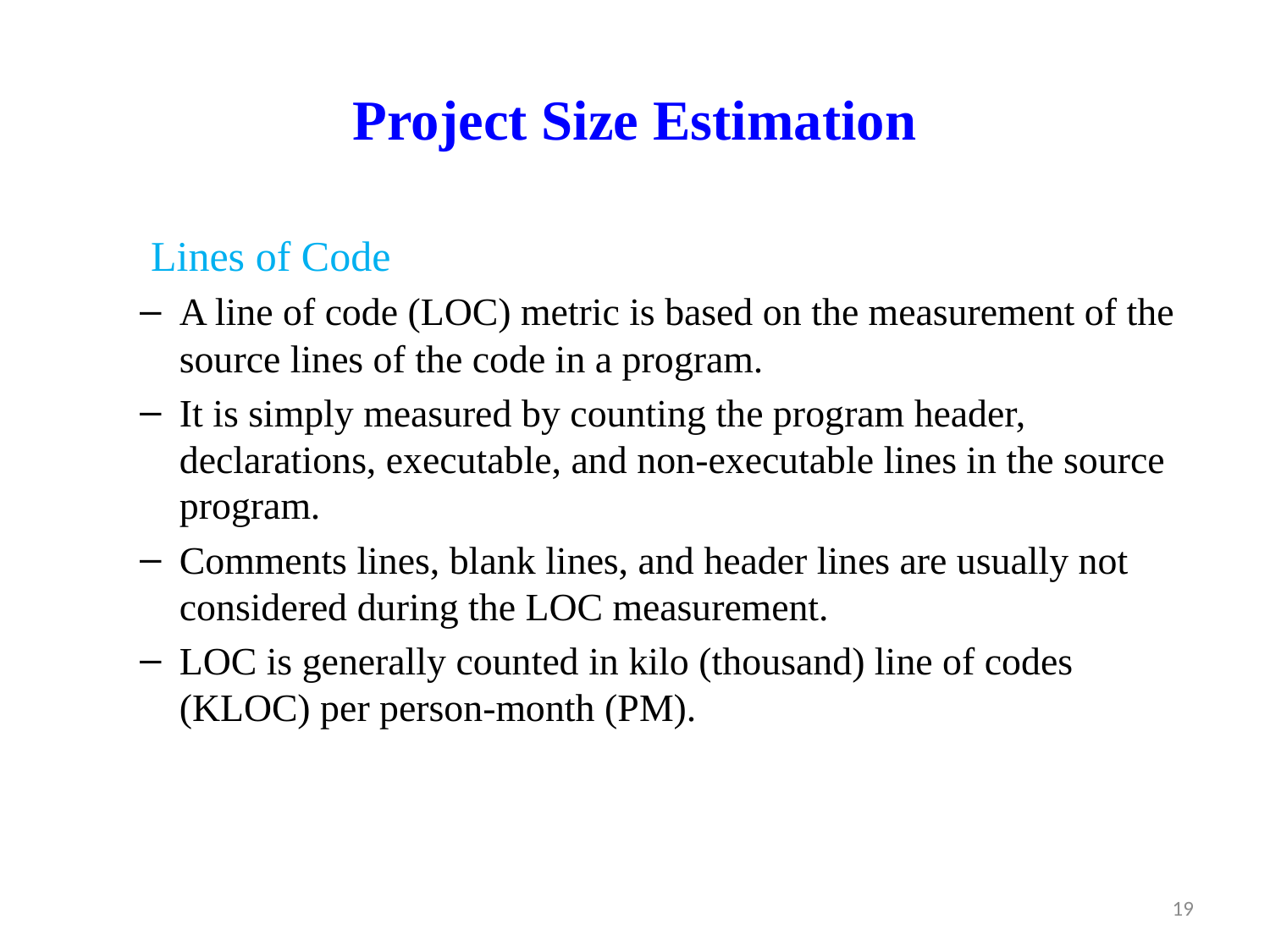

# Project Size Estimation
Lines of Code
A line of code (LOC) metric is based on the measurement of the source lines of the code in a program.
It is simply measured by counting the program header, declarations, executable, and non-executable lines in the source program.
Comments lines, blank lines, and header lines are usually not considered during the LOC measurement.
LOC is generally counted in kilo (thousand) line of codes (KLOC) per person-month (PM).

19